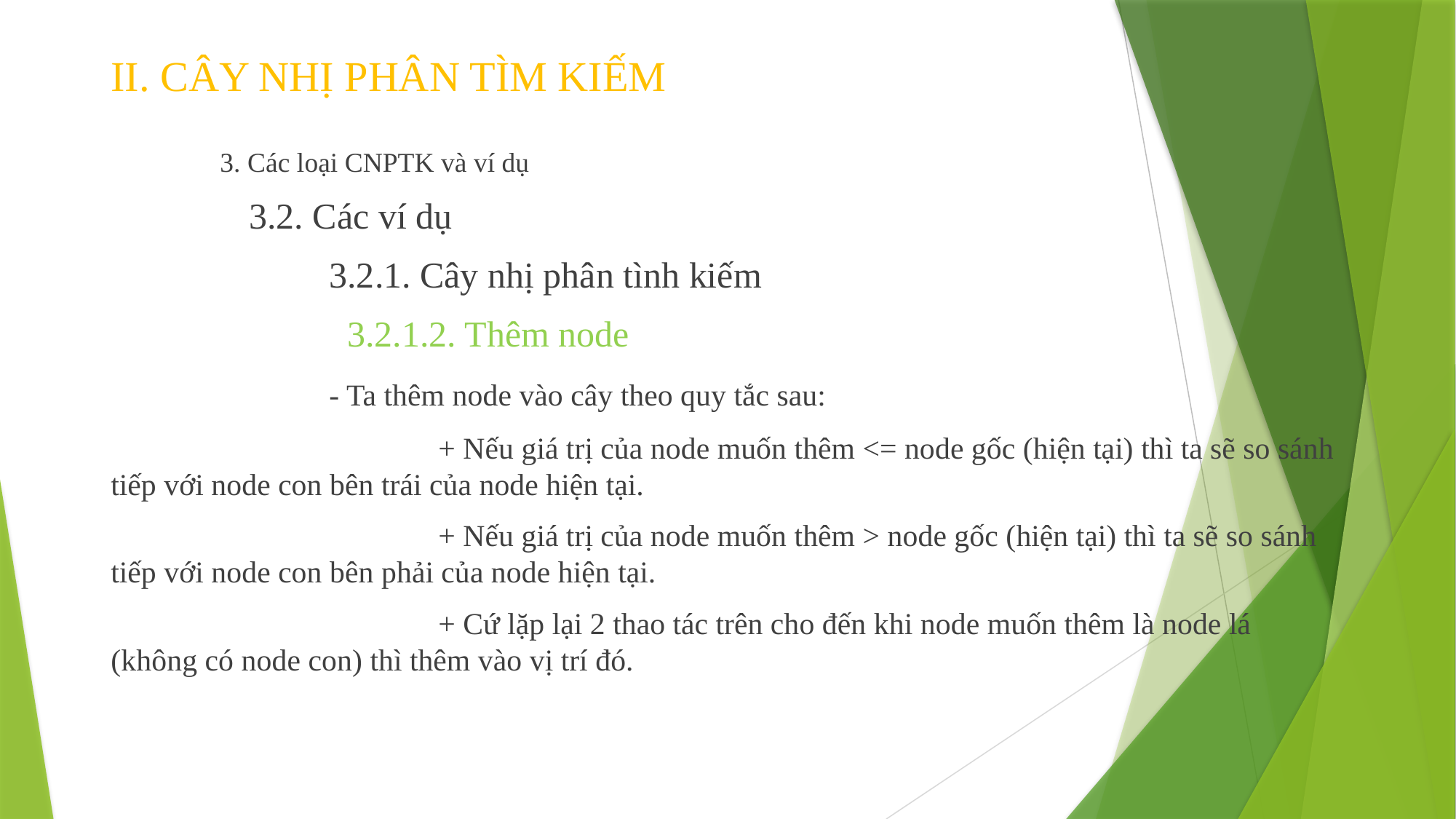

# II. CÂY NHỊ PHÂN TÌM KIẾM
	3. Các loại CNPTK và ví dụ
	    3.2. Các ví dụ
		3.2.1. Cây nhị phân tình kiếm
		  3.2.1.2. Thêm node
		- Ta thêm node vào cây theo quy tắc sau:
			+ Nếu giá trị của node muốn thêm <= node gốc (hiện tại) thì ta sẽ so sánh tiếp với node con bên trái của node hiện tại.
			+ Nếu giá trị của node muốn thêm > node gốc (hiện tại) thì ta sẽ so sánh tiếp với node con bên phải của node hiện tại.
			+ Cứ lặp lại 2 thao tác trên cho đến khi node muốn thêm là node lá (không có node con) thì thêm vào vị trí đó.